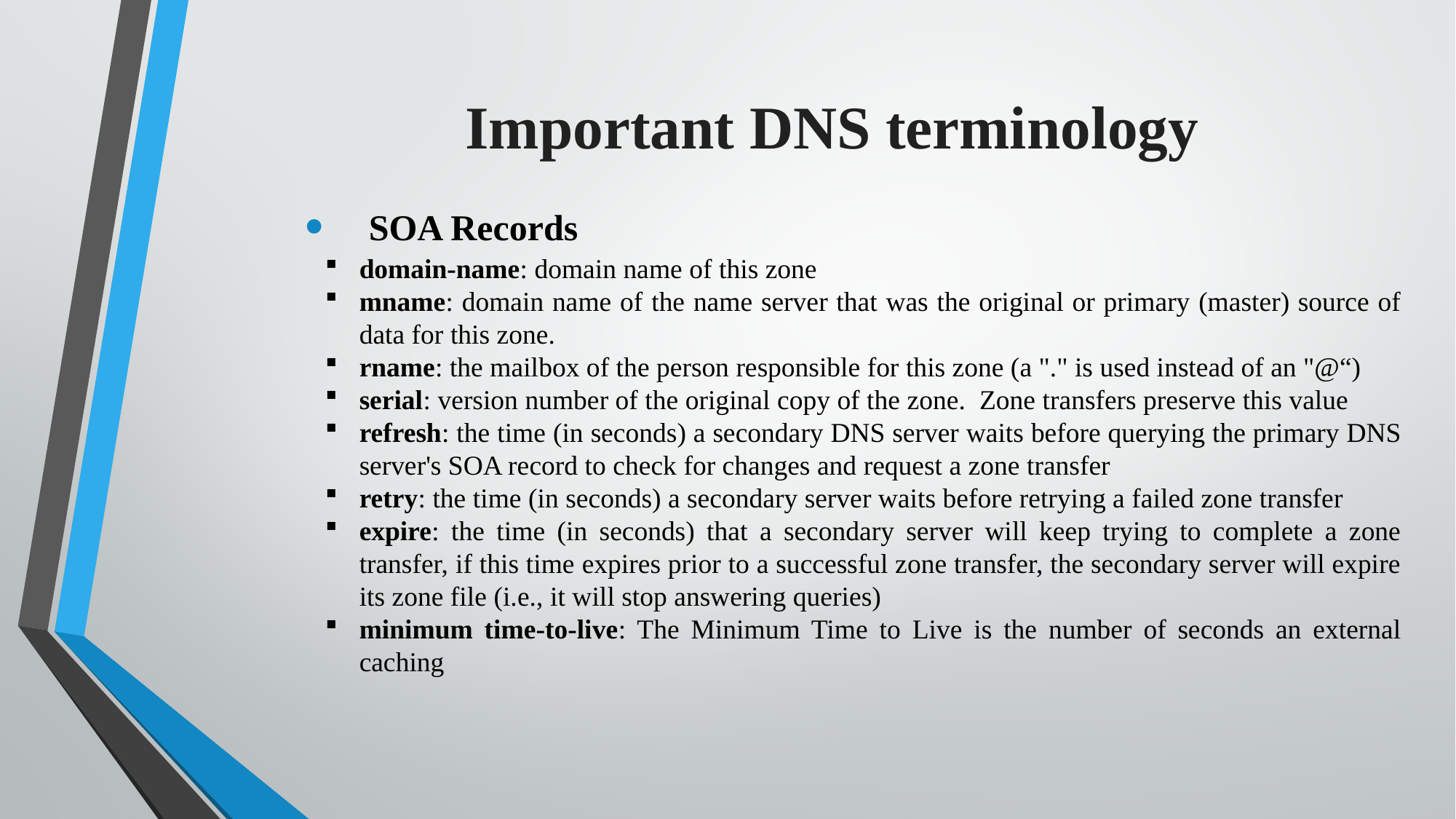

Important DNS terminology
SOA Records
domain-name: domain name of this zone
mname: domain name of the name server that was the original or primary (master) source of data for this zone.
rname: the mailbox of the person responsible for this zone (a "." is used instead of an "@“)
serial: version number of the original copy of the zone.  Zone transfers preserve this value
refresh: the time (in seconds) a secondary DNS server waits before querying the primary DNS server's SOA record to check for changes and request a zone transfer
retry: the time (in seconds) a secondary server waits before retrying a failed zone transfer
expire: the time (in seconds) that a secondary server will keep trying to complete a zone transfer, if this time expires prior to a successful zone transfer, the secondary server will expire its zone file (i.e., it will stop answering queries)
minimum time-to-live: The Minimum Time to Live is the number of seconds an external caching